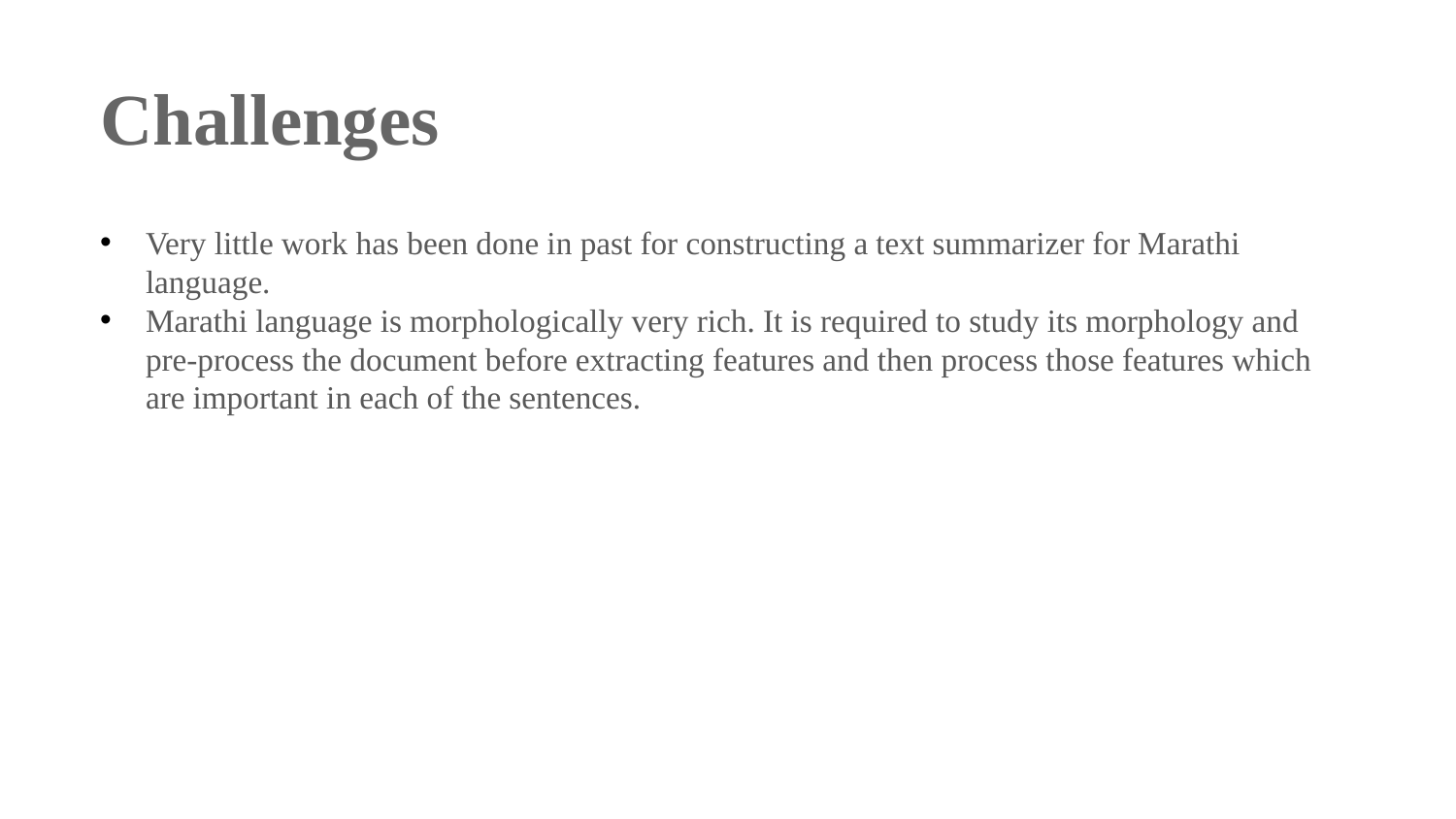

Challenges
Very little work has been done in past for constructing a text summarizer for Marathi language.
Marathi language is morphologically very rich. It is required to study its morphology and pre-process the document before extracting features and then process those features which are important in each of the sentences.